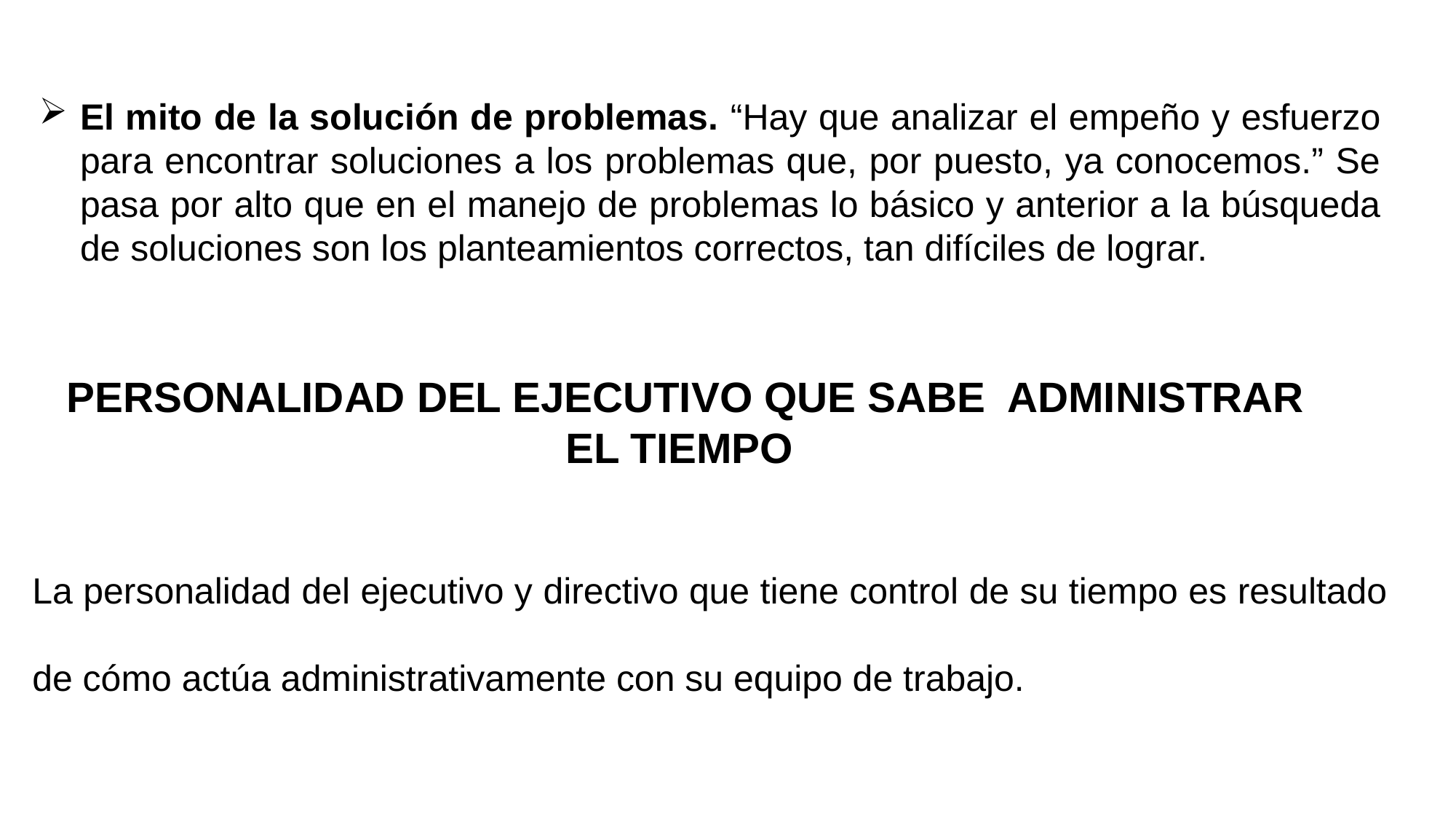

El mito de la solución de problemas. “Hay que analizar el empeño y esfuerzo para encontrar soluciones a los problemas que, por puesto, ya conocemos.” Se pasa por alto que en el manejo de problemas lo básico y anterior a la búsqueda de soluciones son los planteamientos correctos, tan difíciles de lograr.
PERSONALIDAD DEL EJECUTIVO QUE SABE  ADMINISTRAR EL TIEMPO
La personalidad del ejecutivo y directivo que tiene control de su tiempo es resultado de cómo actúa administrativamente con su equipo de trabajo.